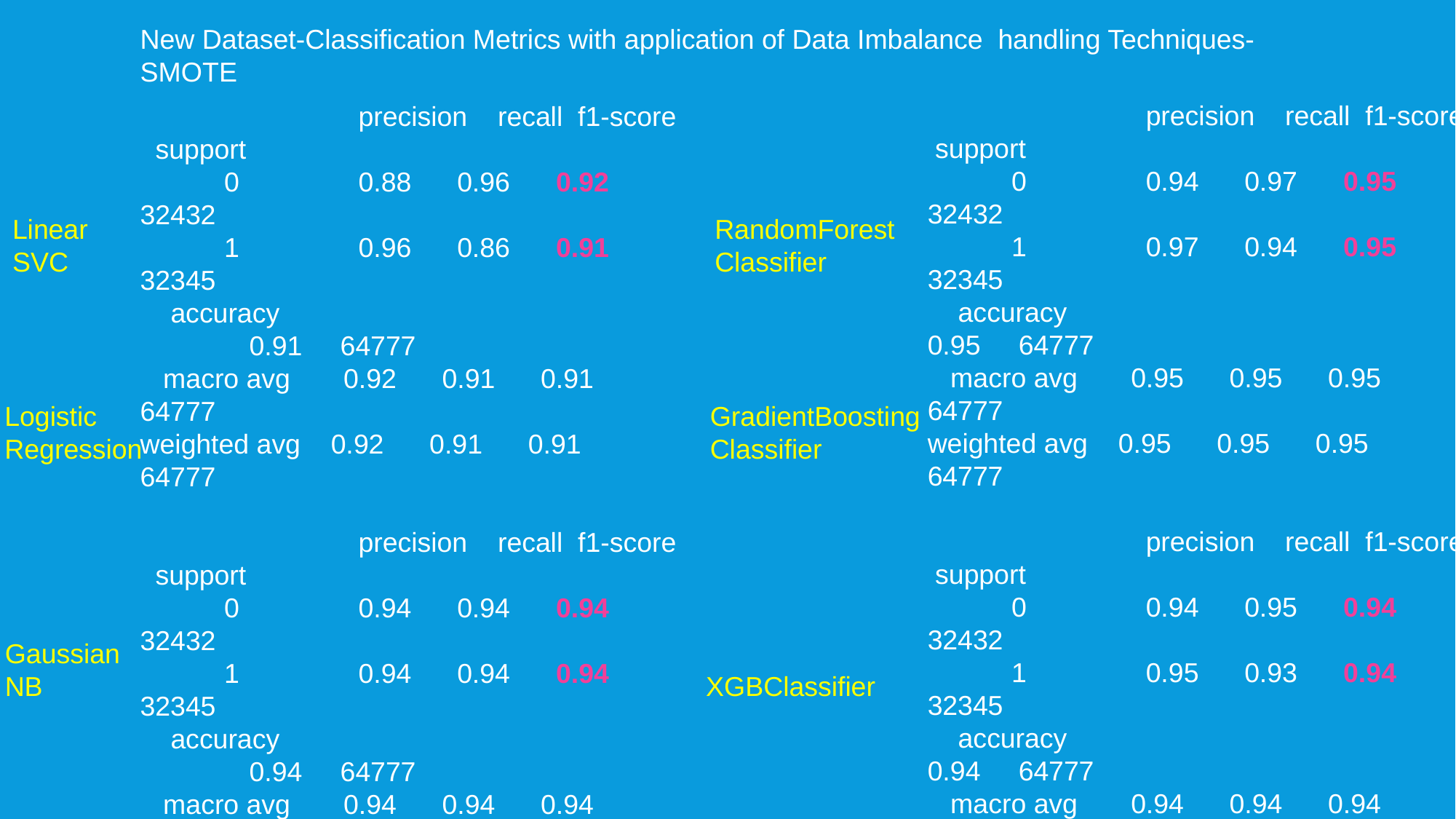

New Dataset-Classification Metrics with application of Data Imbalance  handling Techniques-SMOTE

		precision    recall  f1-score   support
           0       	0.94      0.97      0.95     32432
           1       	0.97      0.94      0.95     32345
    accuracy                         		0.95     64777
   macro avg       0.95      0.95      0.95     64777
weighted avg    0.95      0.95      0.95     64777

		precision    recall  f1-score   support
           0       	0.94      0.95      0.94     32432
           1       	0.95      0.93      0.94     32345
    accuracy                           		0.94     64777
   macro avg       0.94      0.94      0.94     64777
weighted avg    0.94      0.94      0.94     64777

		precision    recall  f1-score   support
           0      		 0.96      0.96      0.96     32432
           1       	0.96      0.95      0.96     32345
    accuracy                         		0.96     64777
   macro avg       0.96      0.96      0.96     64777
weighted avg    0.96      0.96      0.96     64777
		precision    recall  f1-score   support
           0       	0.88      0.96      0.92     32432
           1       	0.96      0.86      0.91     32345
    accuracy                           		0.91     64777
   macro avg       0.92      0.91      0.91     64777
weighted avg    0.92      0.91      0.91     64777

		precision    recall  f1-score   support
           0       	0.94      0.94      0.94     32432
           1       	0.94      0.94      0.94     32345
    accuracy                           		0.94     64777
   macro avg       0.94      0.94      0.94     64777
weighted avg   0.94      0.94      0.94     64777

		precision    recall  f1-score   support
           0      		 0.87      0.91      0.89     32432
           1       	0.91      0.86      0.88     32345
    accuracy                           		0.89     64777
   macro avg       0.89      0.89      0.89     64777
weighted avg    0.89      0.89      0.89     64777
RandomForest
Classifier
Linear
SVC
Logistic
Regression
GradientBoosting
Classifier
Gaussian
NB
XGBClassifier